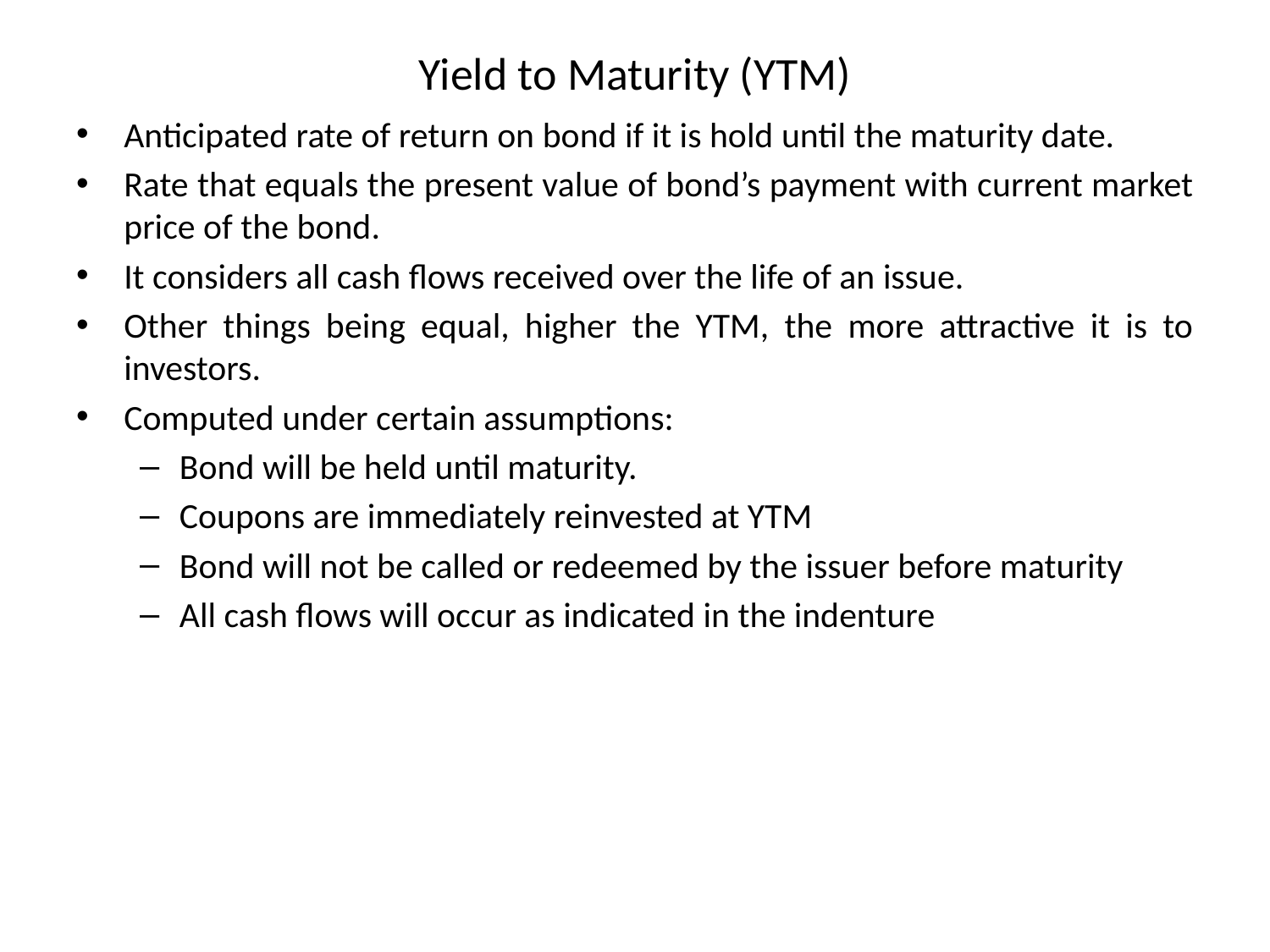

# Yield to Maturity (YTM)
Anticipated rate of return on bond if it is hold until the maturity date.
Rate that equals the present value of bond’s payment with current market price of the bond.
It considers all cash flows received over the life of an issue.
Other things being equal, higher the YTM, the more attractive it is to investors.
Computed under certain assumptions:
Bond will be held until maturity.
Coupons are immediately reinvested at YTM
Bond will not be called or redeemed by the issuer before maturity
All cash flows will occur as indicated in the indenture